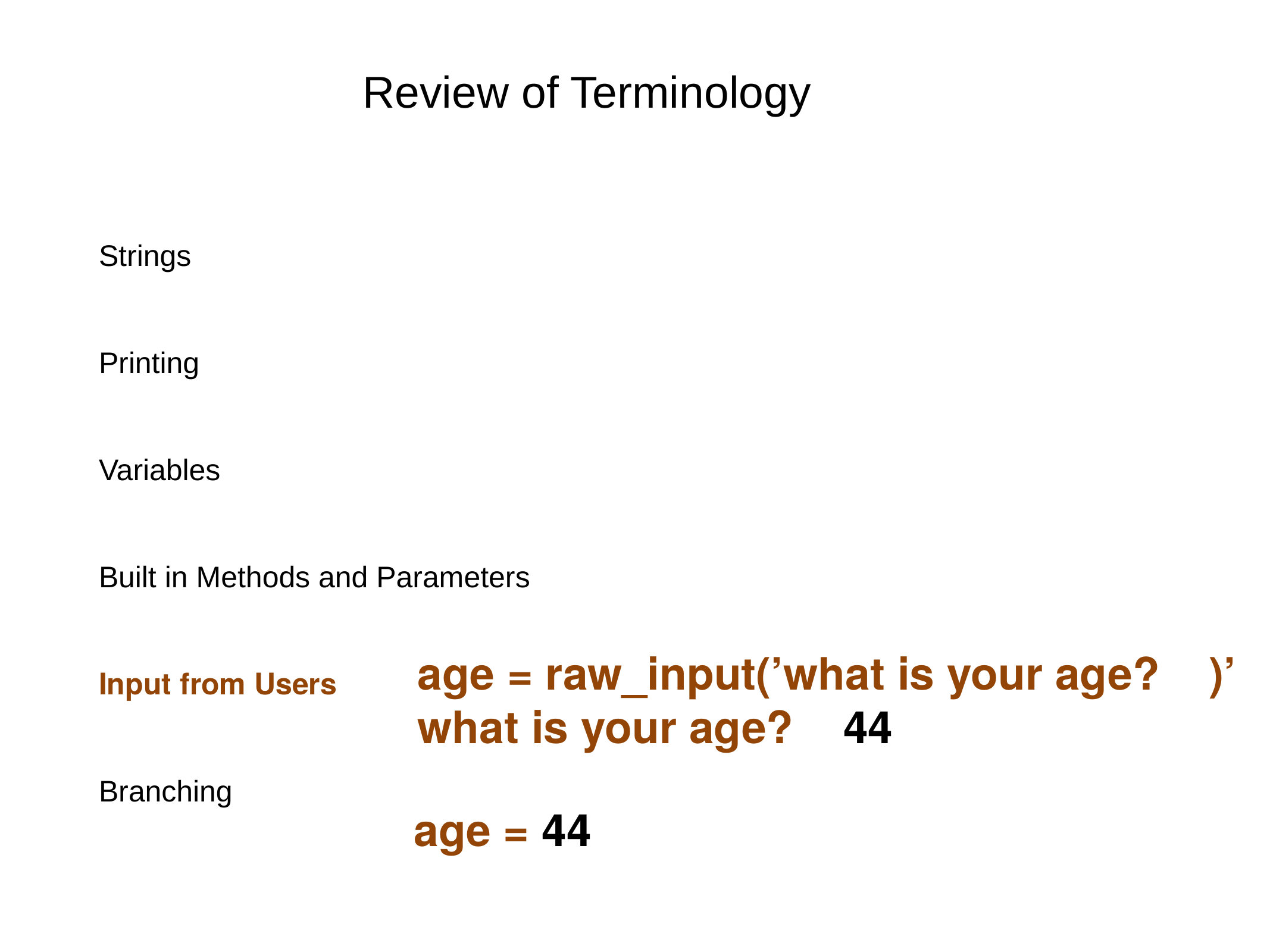

Review of Terminology
Strings

Printing

Variables

Built in Methods and Parameters

Input from Users

Branching
age = raw_input(’what is your age?    )’
what is your age?    44
age = 44